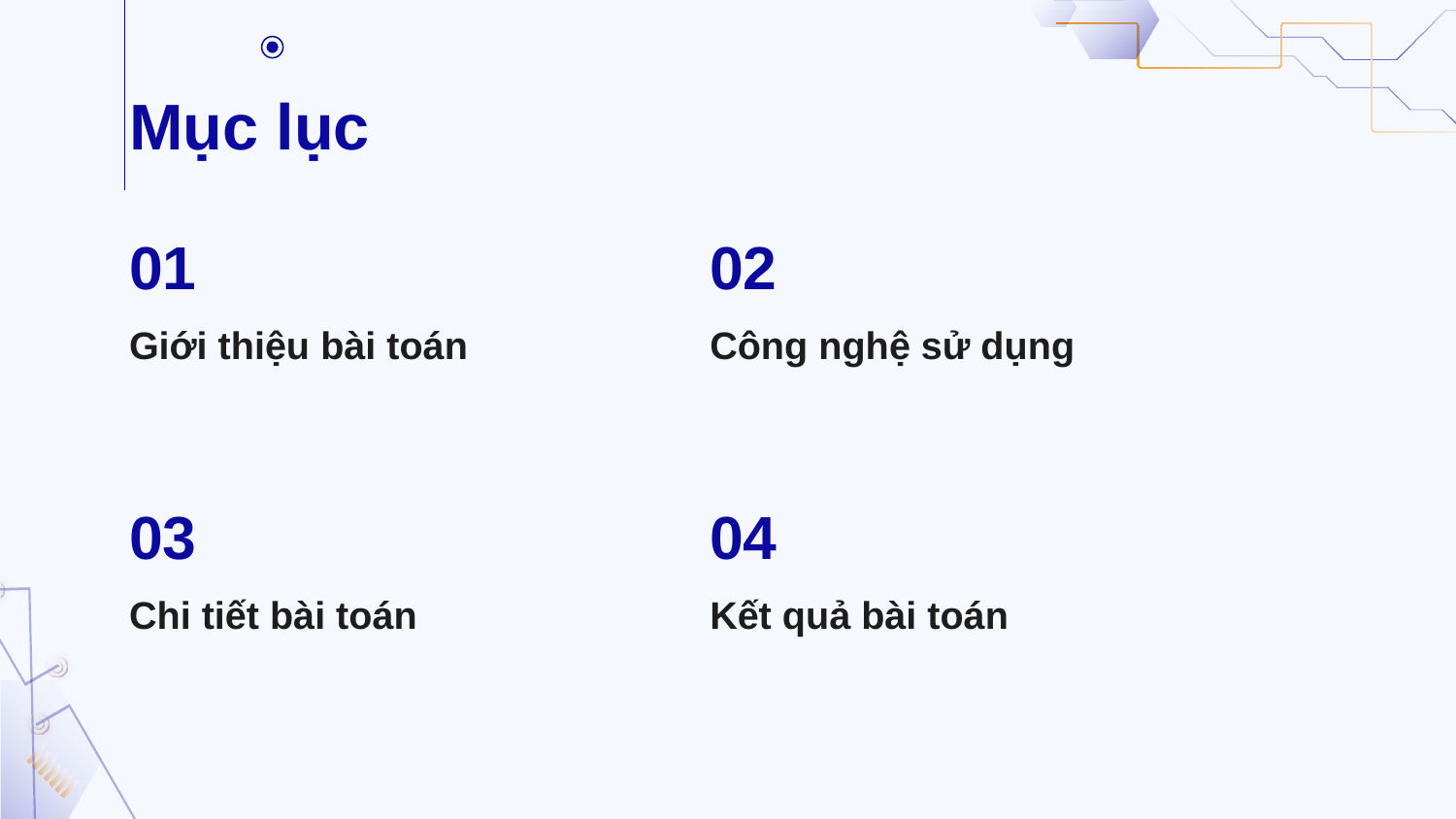

# Mục lục
01
02
Giới thiệu bài toán
Công nghệ sử dụng
03
04
Chi tiết bài toán
Kết quả bài toán